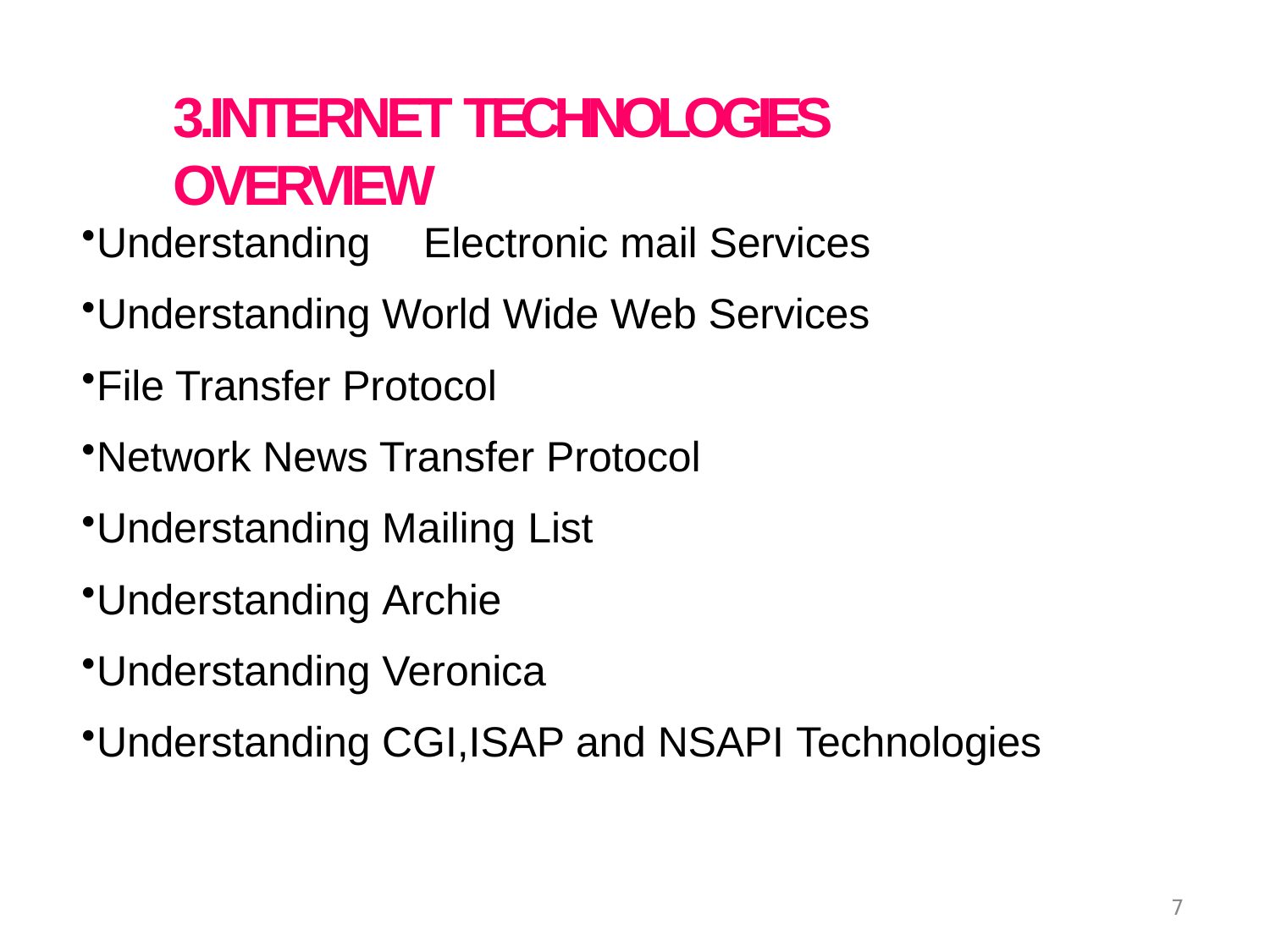

# 3.INTERNET TECHNOLOGIES OVERVIEW
Understanding	Electronic mail Services
Understanding World Wide Web Services
File Transfer Protocol
Network News Transfer Protocol
Understanding Mailing List
Understanding Archie
Understanding Veronica
Understanding CGI,ISAP and NSAPI Technologies
7